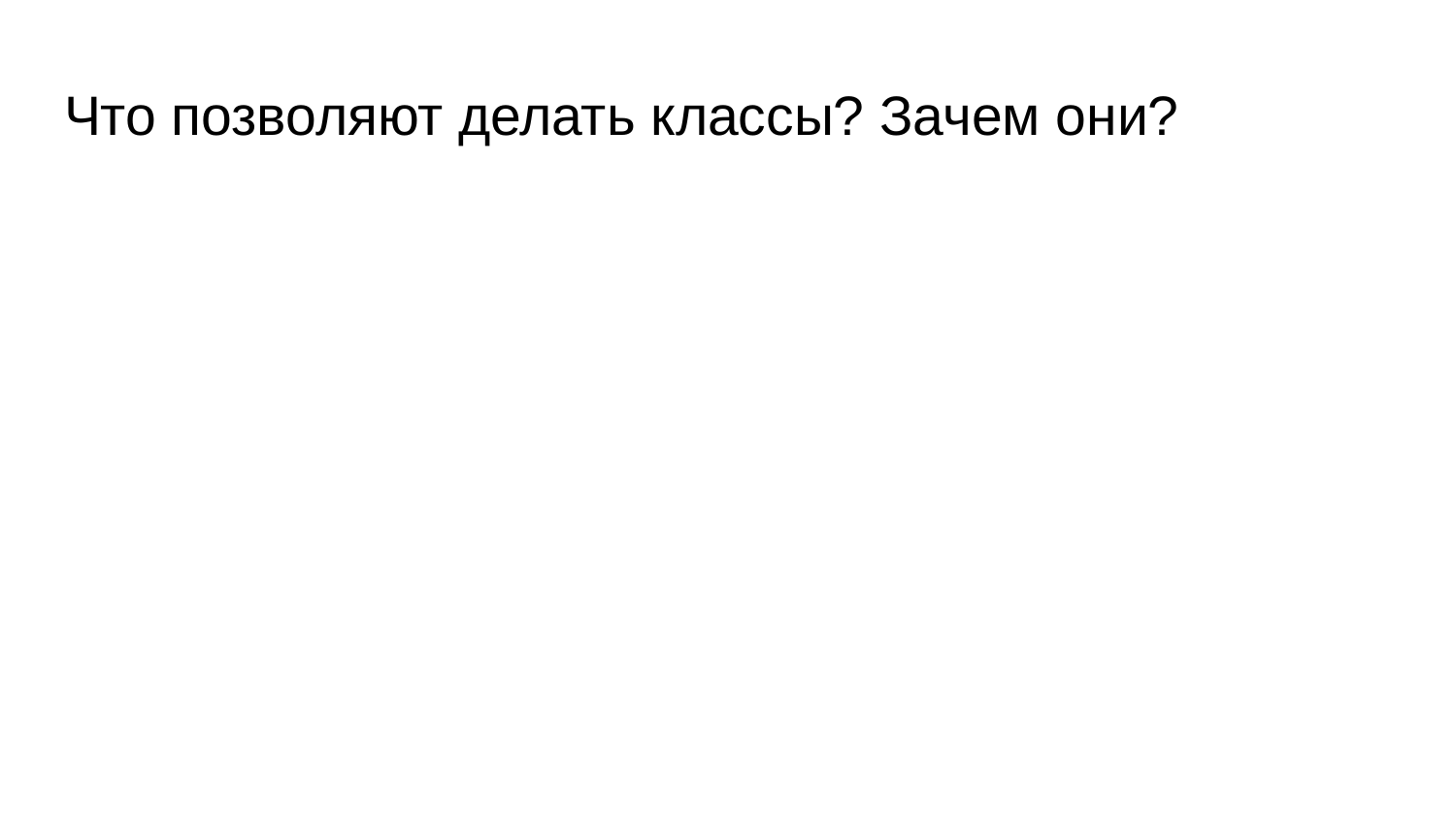

# Что позволяют делать классы? Зачем они?